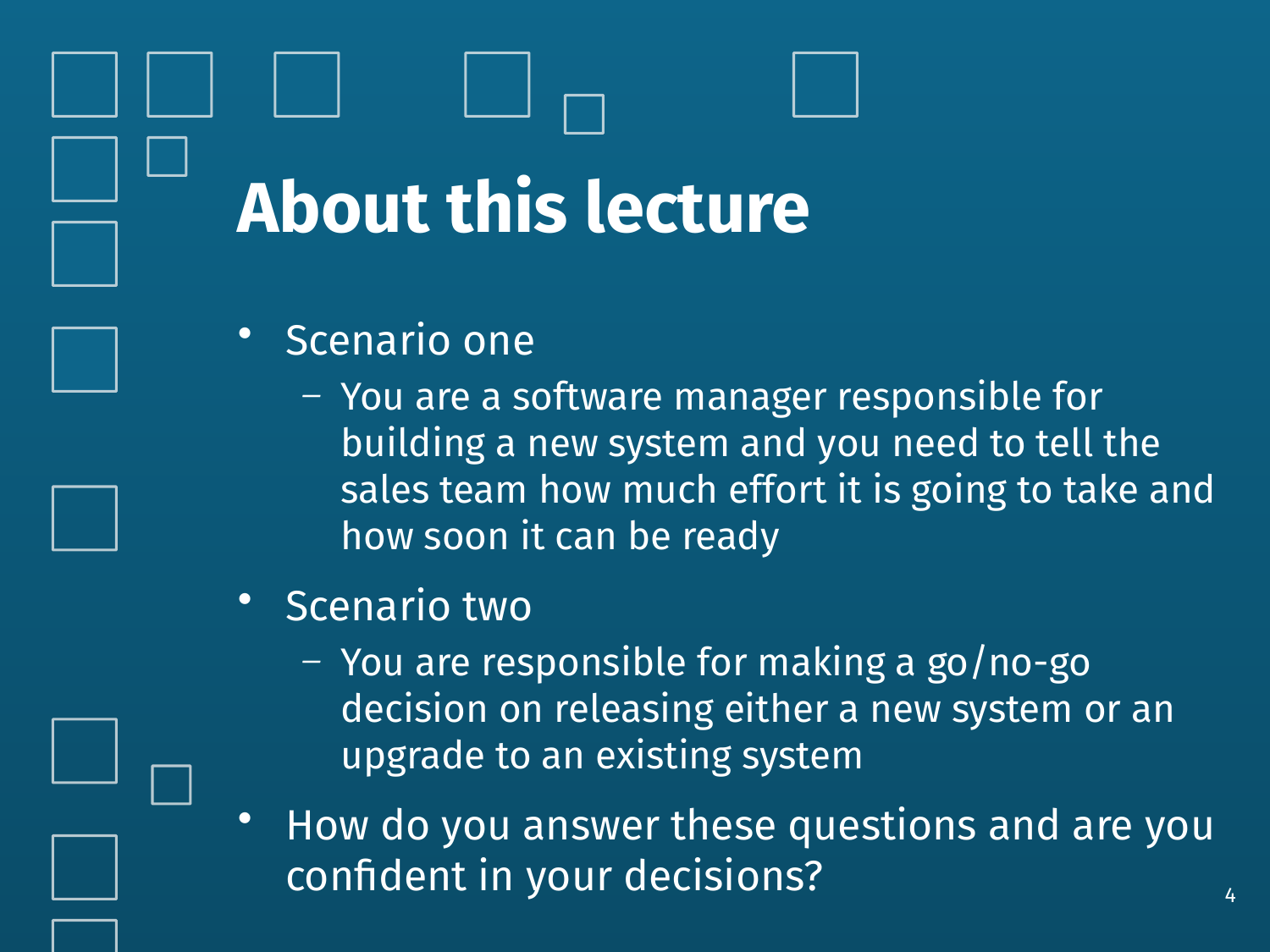

# About this lecture
Scenario one
You are a software manager responsible for building a new system and you need to tell the sales team how much effort it is going to take and how soon it can be ready
Scenario two
You are responsible for making a go/no-go decision on releasing either a new system or an upgrade to an existing system
How do you answer these questions and are you conﬁdent in your decisions?
4